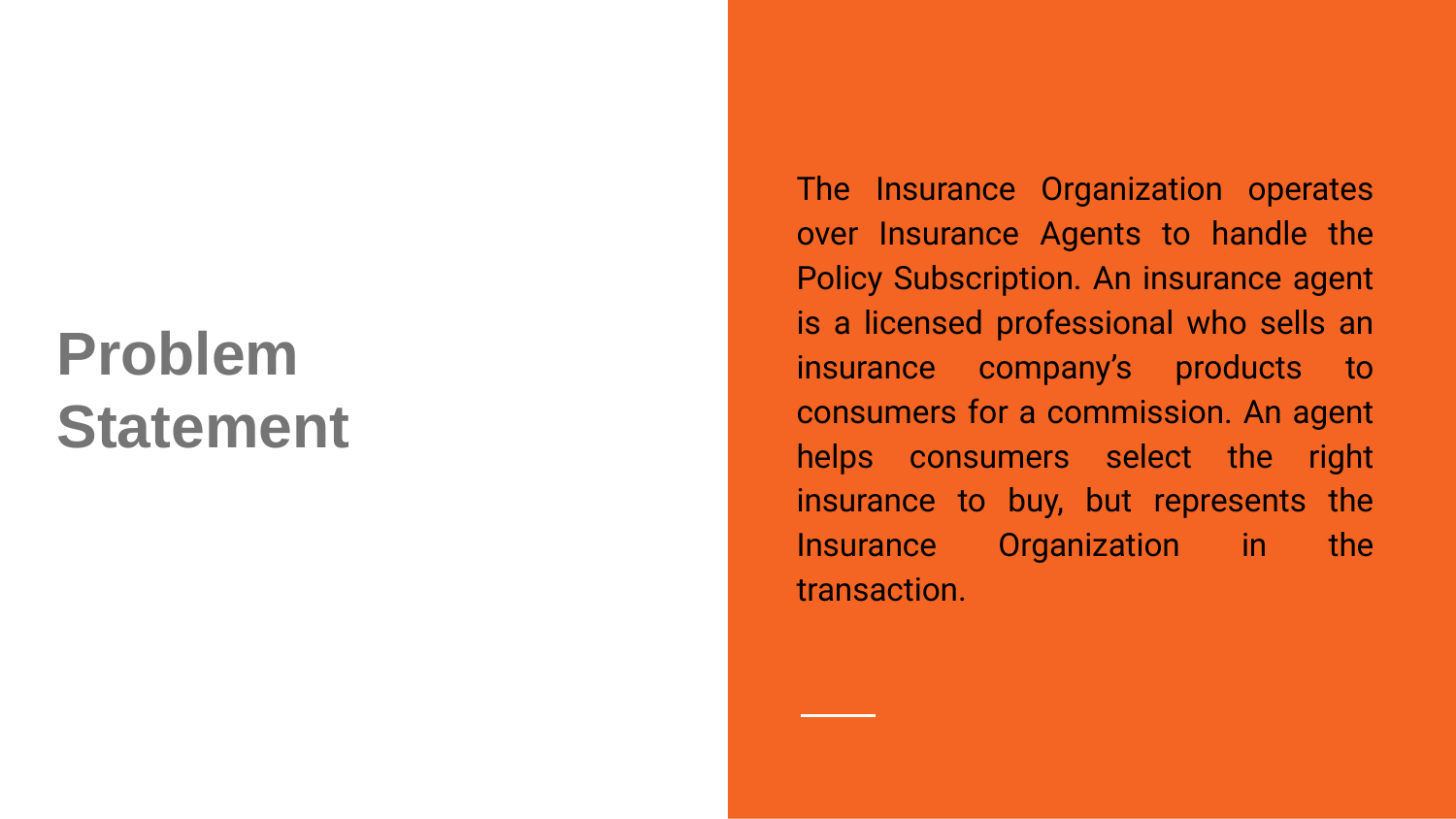

# Problem
Statement

The Insurance Organization operates over Insurance Agents to handle the Policy Subscription. An insurance agent is a licensed professional who sells an insurance company’s products to consumers for a commission. An agent helps consumers select the right insurance to buy, but represents the Insurance Organization in the transaction.